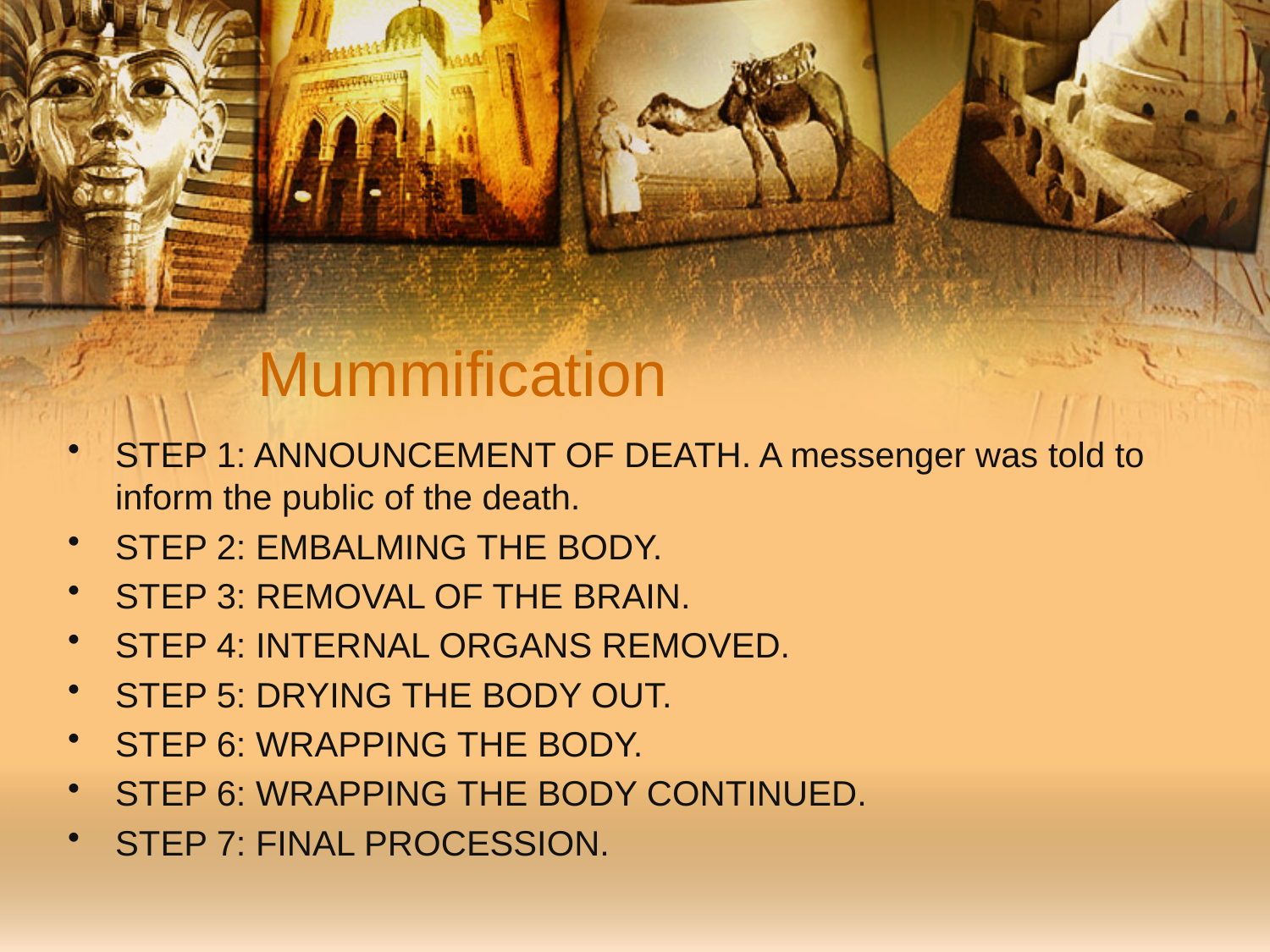

# Mummification
STEP 1: ANNOUNCEMENT OF DEATH. A messenger was told to inform the public of the death.
STEP 2: EMBALMING THE BODY.
STEP 3: REMOVAL OF THE BRAIN.
STEP 4: INTERNAL ORGANS REMOVED.
STEP 5: DRYING THE BODY OUT.
STEP 6: WRAPPING THE BODY.
STEP 6: WRAPPING THE BODY CONTINUED.
STEP 7: FINAL PROCESSION.